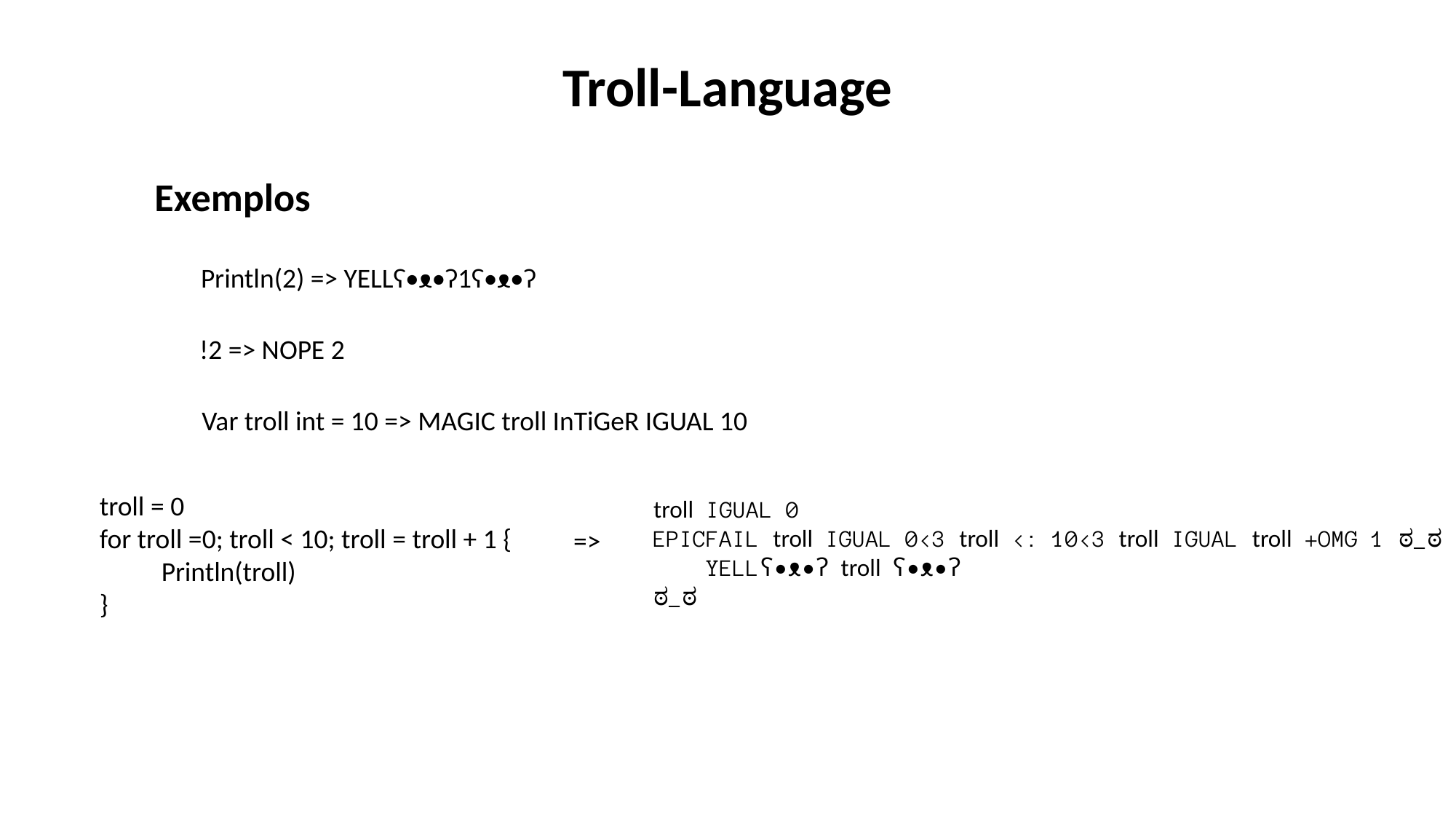

Troll-Language
Exemplos
Println(2) => YELLʕ•ᴥ•ʔ1ʕ•ᴥ•ʔ
!2 => NOPE 2
Var troll int = 10 => MAGIC troll InTiGeR IGUAL 10
troll = 0
for troll =0; troll < 10; troll = troll + 1 {
          Println(troll)
}
troll IGUAL 0
EPICFAIL troll IGUAL 0<3 troll <: 10<3 troll IGUAL troll +OMG 1 ಠ_ಠ
    YELLʕ•ᴥ•ʔ  troll  ʕ•ᴥ•ʔ
ಠ_ಠ

=>